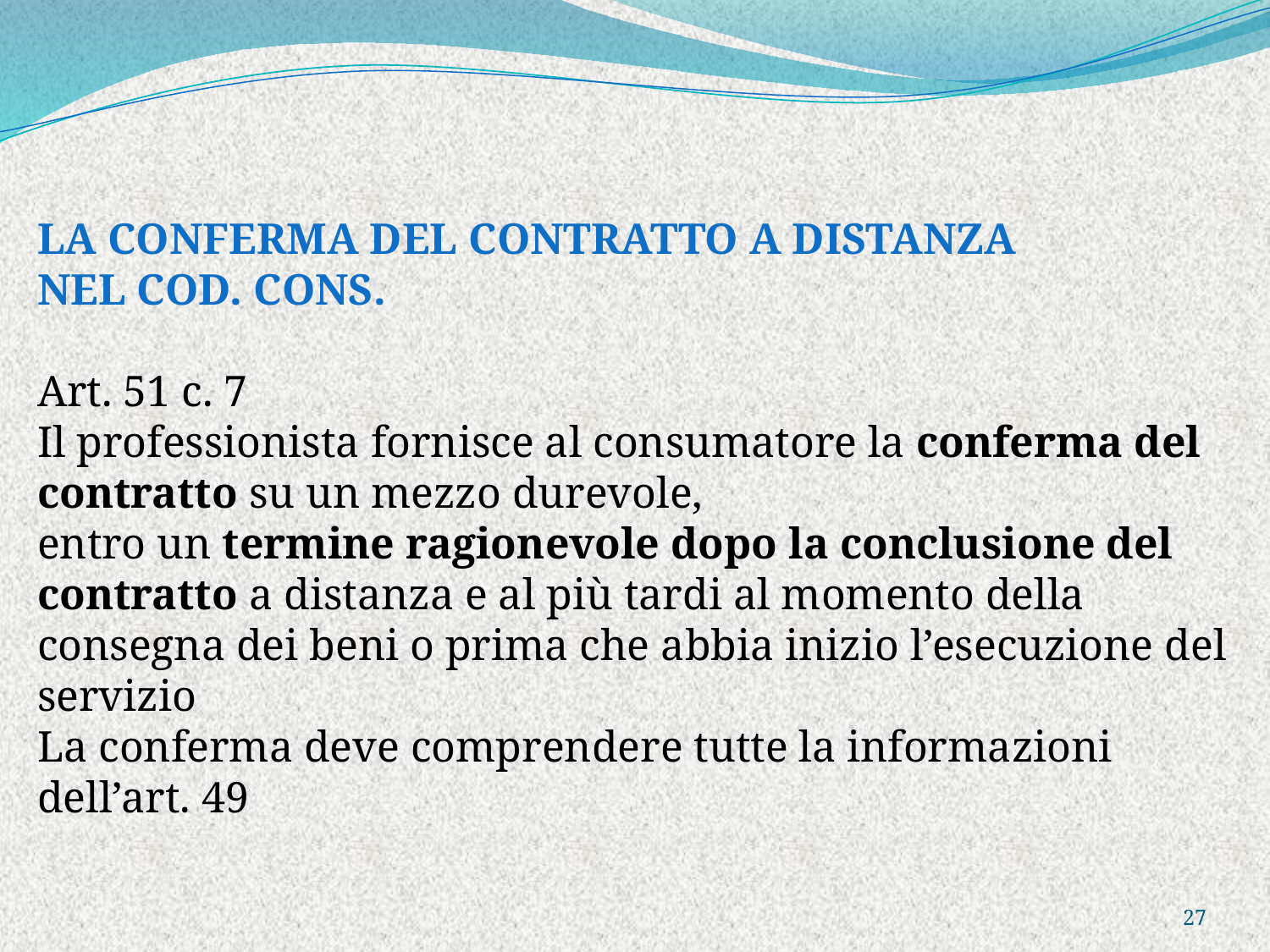

LA CONFERMA DEL CONTRATTO A DISTANZA
NEL COD. CONS.

Art. 51 c. 7
Il professionista fornisce al consumatore la conferma del contratto su un mezzo durevole,
entro un termine ragionevole dopo la conclusione del contratto a distanza e al più tardi al momento della consegna dei beni o prima che abbia inizio l’esecuzione del servizio
La conferma deve comprendere tutte la informazioni dell’art. 49
27